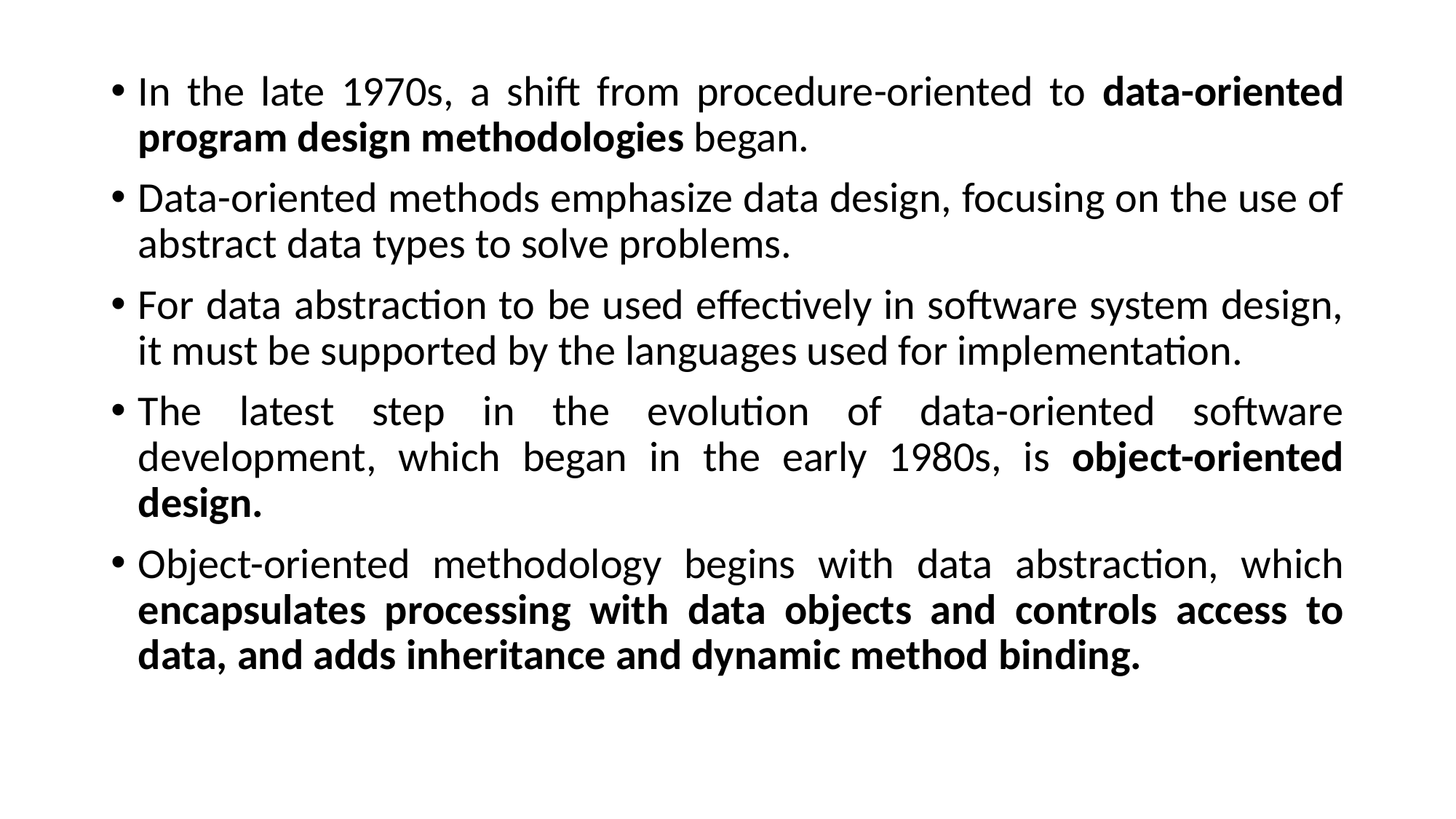

In the late 1970s, a shift from procedure-oriented to data-oriented program design methodologies began.
Data-oriented methods emphasize data design, focusing on the use of abstract data types to solve problems.
For data abstraction to be used effectively in software system design, it must be supported by the languages used for implementation.
The latest step in the evolution of data-oriented software development, which began in the early 1980s, is object-oriented design.
Object-oriented methodology begins with data abstraction, which encapsulates processing with data objects and controls access to data, and adds inheritance and dynamic method binding.